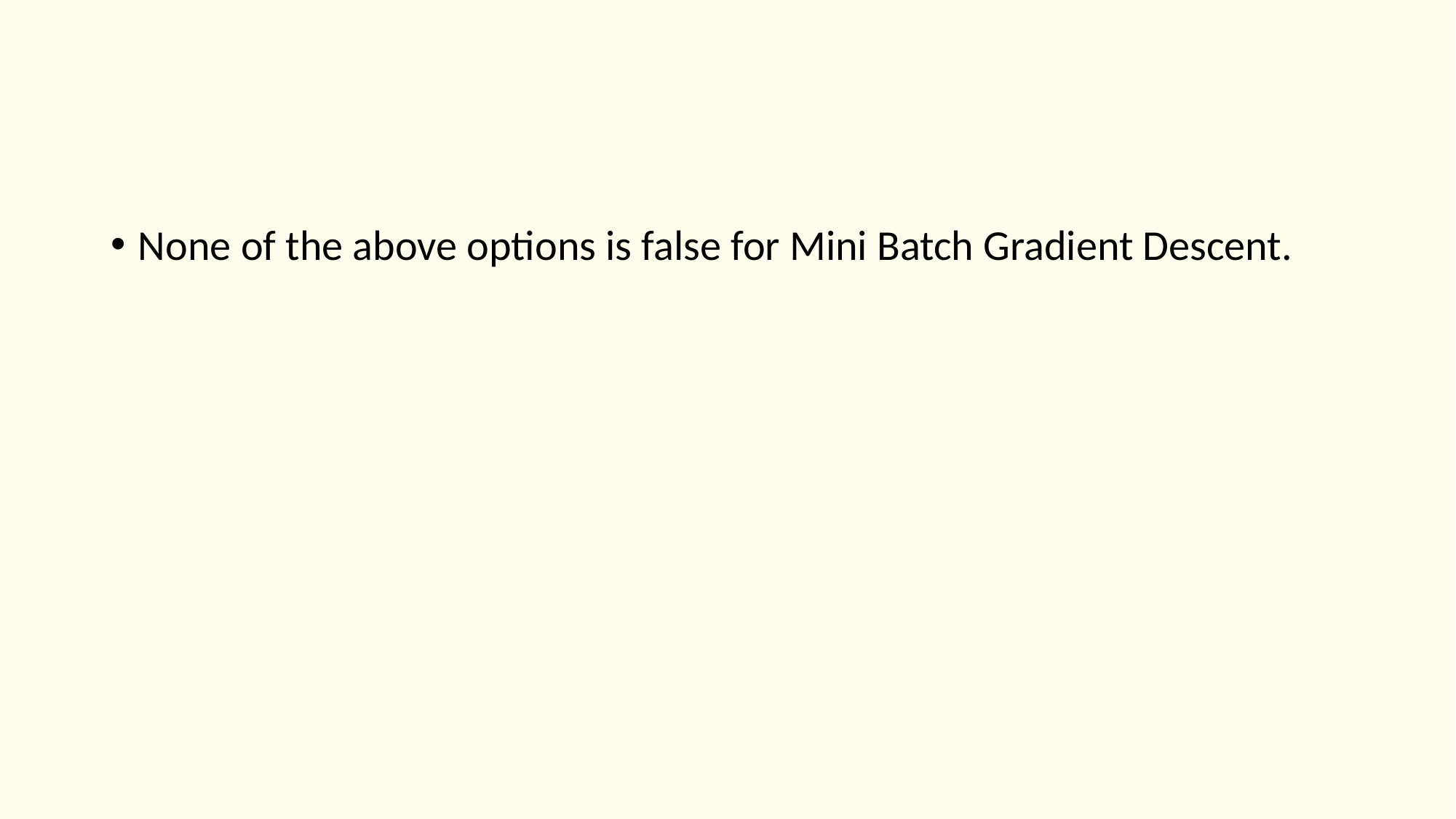

None of the above options is false for Mini Batch Gradient Descent.